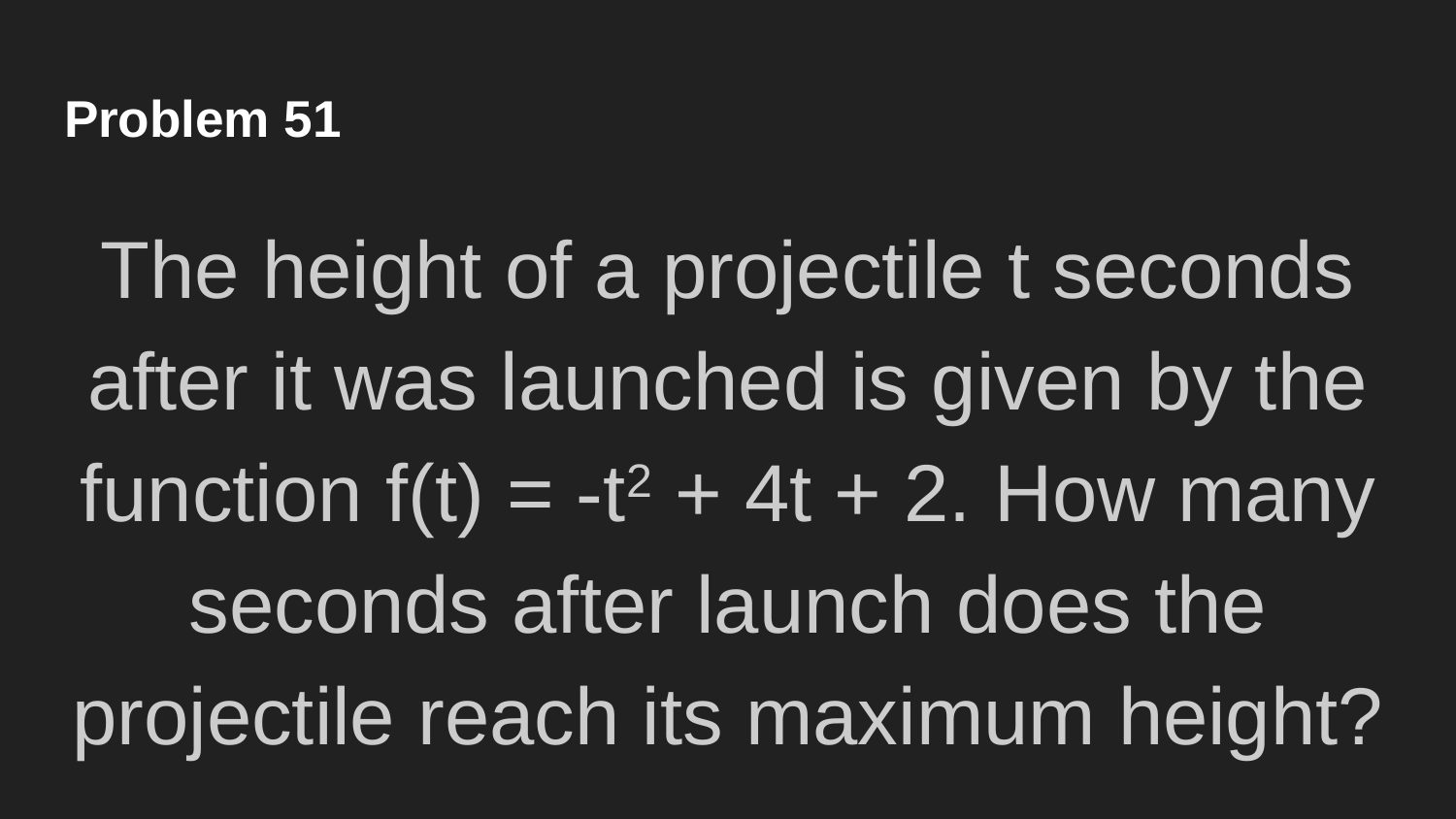

# Problem 51
The height of a projectile t seconds after it was launched is given by the function f(t) = -t2 + 4t + 2. How many seconds after launch does the projectile reach its maximum height?